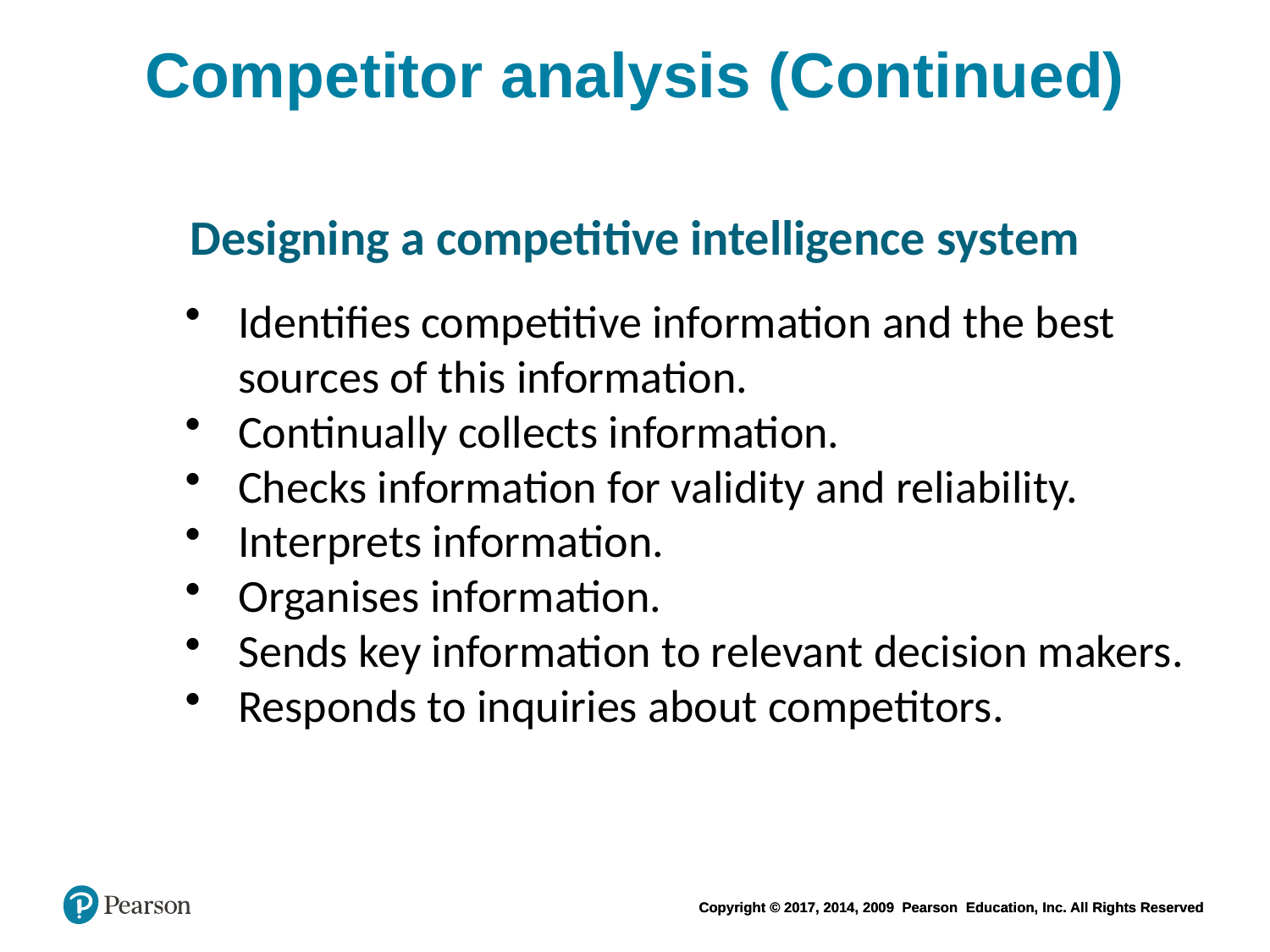

# Competitor analysis (Continued)
Designing a competitive intelligence system

Identifies competitive information and the best sources of this information.
Continually collects information.
Checks information for validity and reliability.
Interprets information.
Organises information.
Sends key information to relevant decision makers.
Responds to inquiries about competitors.